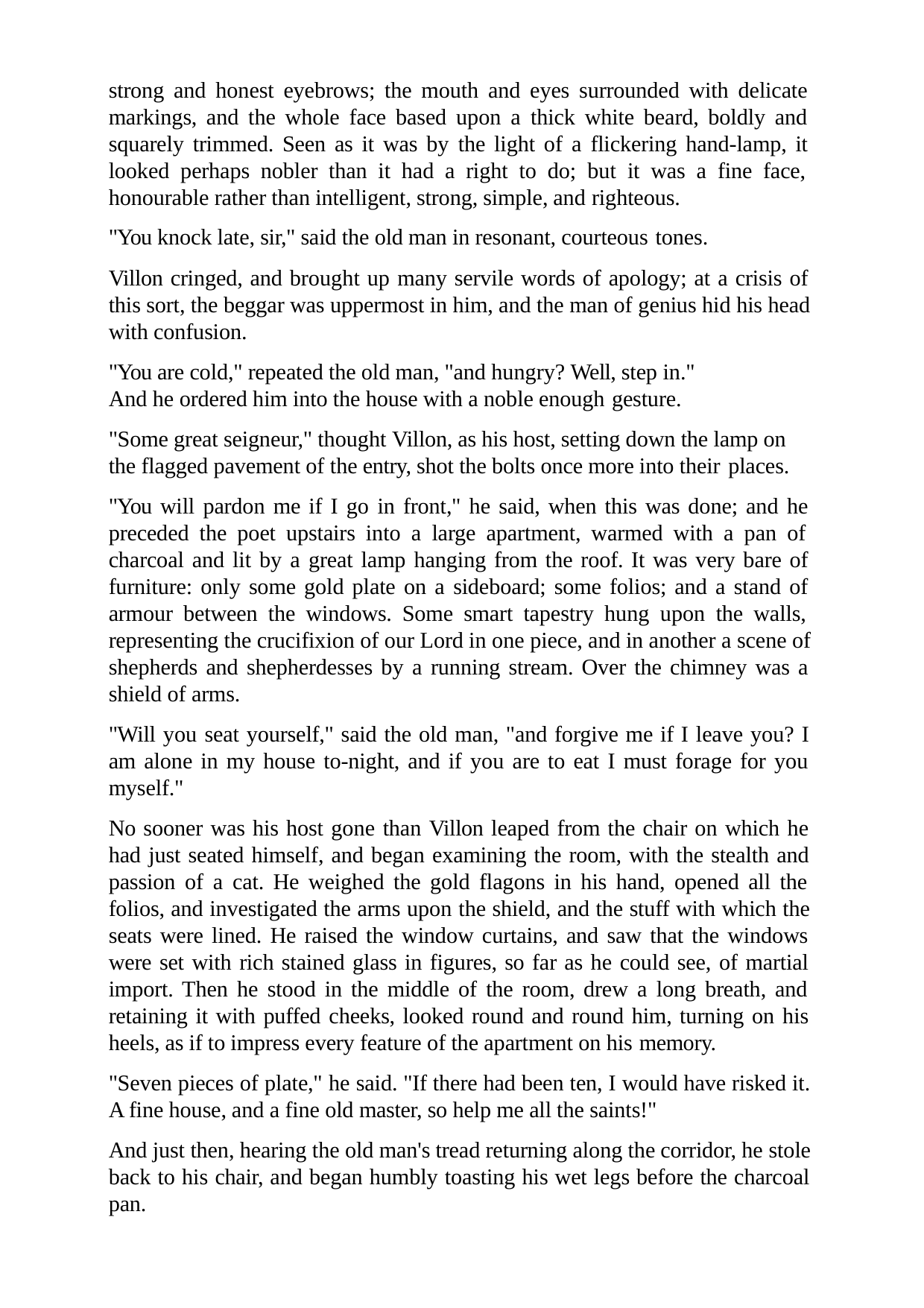

strong and honest eyebrows; the mouth and eyes surrounded with delicate  markings, and the whole face based upon a thick white beard, boldly and  squarely trimmed. Seen as it was by the light of a flickering hand-lamp, it  looked perhaps nobler than it had a right to do; but it was a fine face,  honourable rather than intelligent, strong, simple, and righteous.
"You knock late, sir," said the old man in resonant, courteous tones.
Villon cringed, and brought up many servile words of apology; at a crisis of  this sort, the beggar was uppermost in him, and the man of genius hid his head  with confusion.
"You are cold," repeated the old man, "and hungry? Well, step in."  And he ordered him into the house with a noble enough gesture.
"Some great seigneur," thought Villon, as his host, setting down the lamp on  the flagged pavement of the entry, shot the bolts once more into their places.
"You will pardon me if I go in front," he said, when this was done; and he  preceded the poet upstairs into a large apartment, warmed with a pan of  charcoal and lit by a great lamp hanging from the roof. It was very bare of  furniture: only some gold plate on a sideboard; some folios; and a stand of  armour between the windows. Some smart tapestry hung upon the walls,  representing the crucifixion of our Lord in one piece, and in another a scene of  shepherds and shepherdesses by a running stream. Over the chimney was a  shield of arms.
"Will you seat yourself," said the old man, "and forgive me if I leave you? I  am alone in my house to-night, and if you are to eat I must forage for you  myself."
No sooner was his host gone than Villon leaped from the chair on which he  had just seated himself, and began examining the room, with the stealth and  passion of a cat. He weighed the gold flagons in his hand, opened all the  folios, and investigated the arms upon the shield, and the stuff with which the  seats were lined. He raised the window curtains, and saw that the windows  were set with rich stained glass in figures, so far as he could see, of martial  import. Then he stood in the middle of the room, drew a long breath, and  retaining it with puffed cheeks, looked round and round him, turning on his  heels, as if to impress every feature of the apartment on his memory.
"Seven pieces of plate," he said. "If there had been ten, I would have risked it.  A fine house, and a fine old master, so help me all the saints!"
And just then, hearing the old man's tread returning along the corridor, he stole  back to his chair, and began humbly toasting his wet legs before the charcoal  pan.